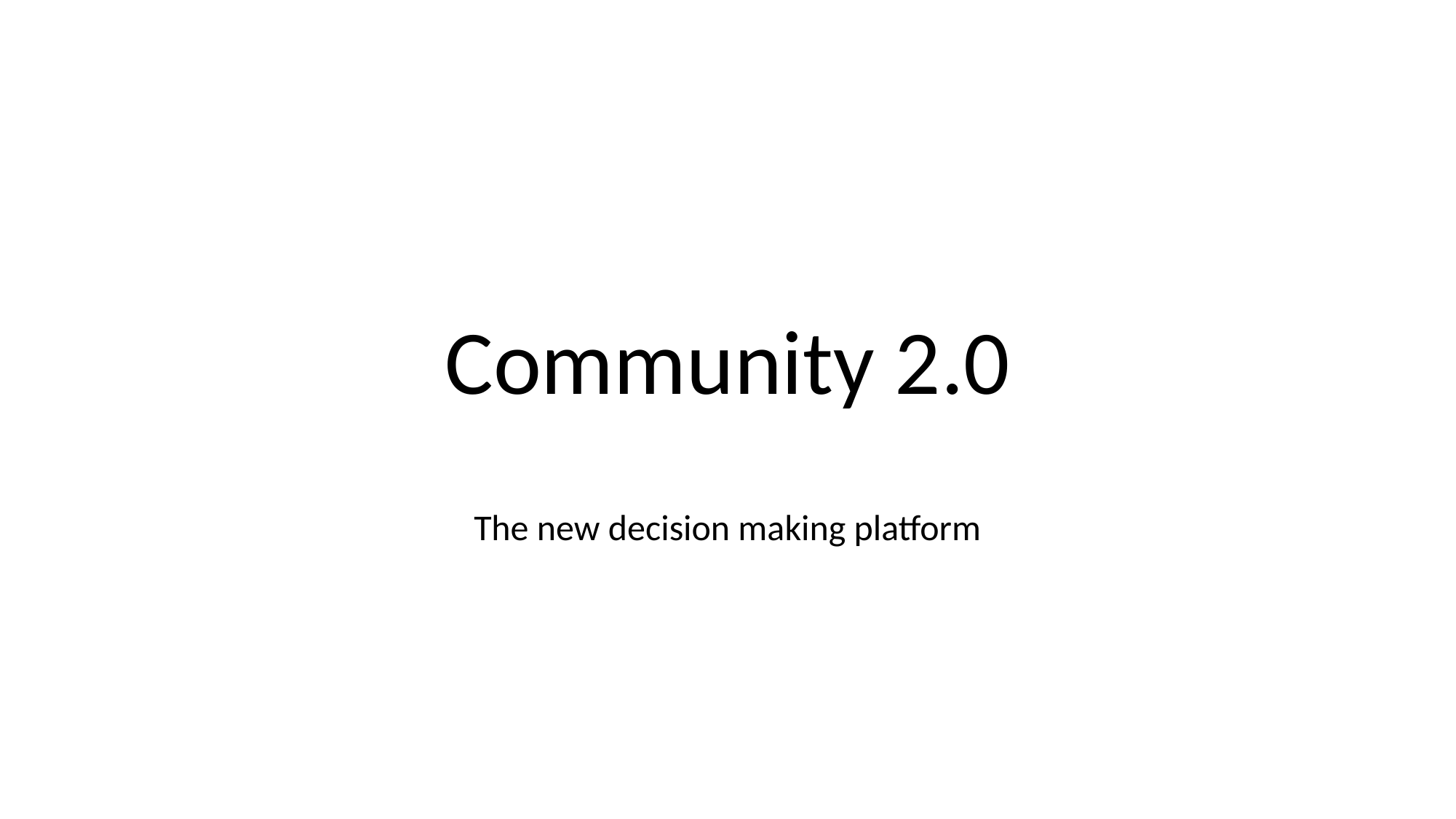

# Community 2.0
The new decision making platform